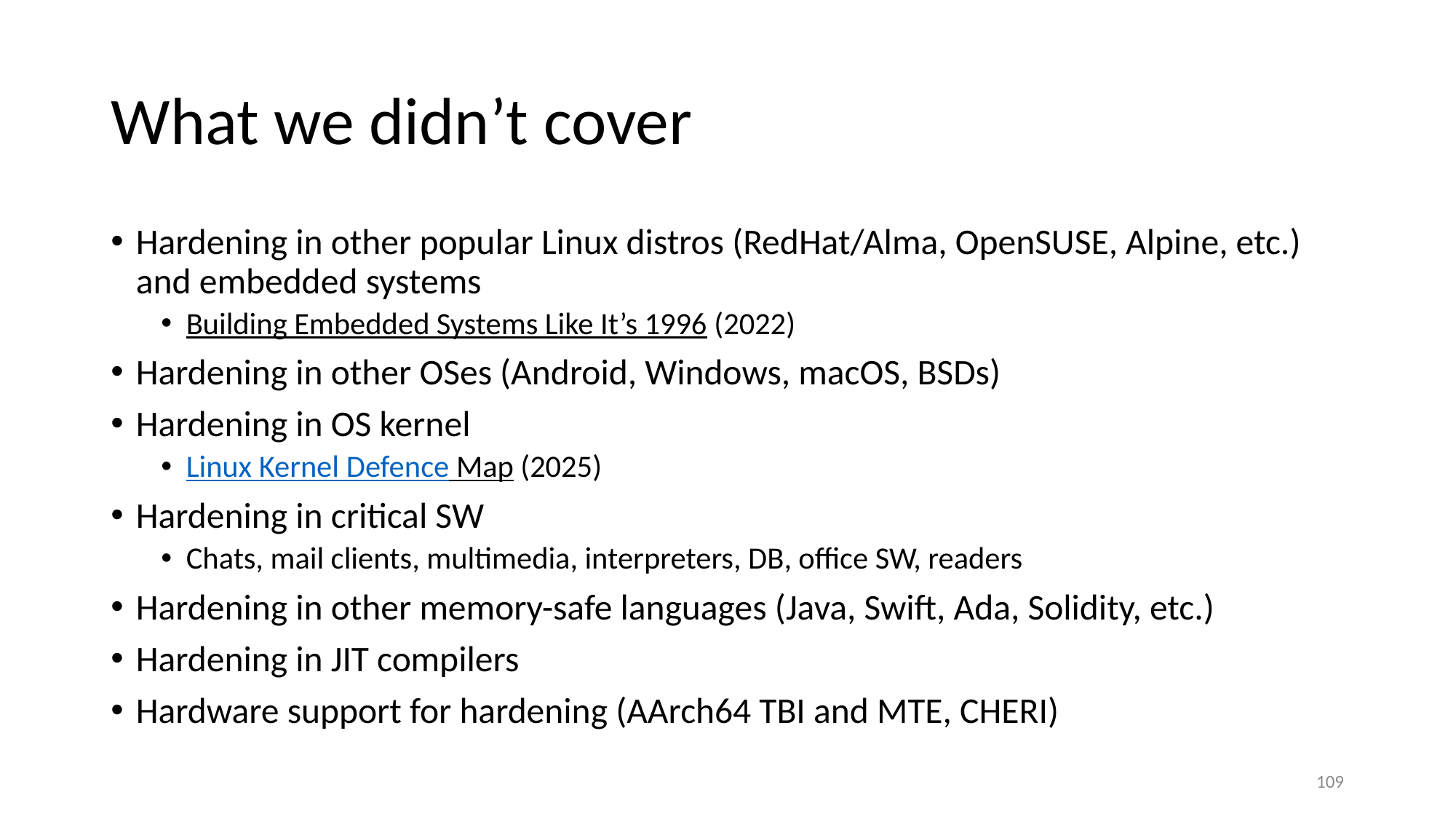

# What we didn’t cover
Hardening in other popular Linux distros (RedHat/Alma, OpenSUSE, Alpine, etc.) and embedded systems
Building Embedded Systems Like It’s 1996 (2022)
Hardening in other OSes (Android, Windows, macOS, BSDs)
Hardening in OS kernel
Linux Kernel Defence Map (2025)
Hardening in critical SW
Chats, mail clients, multimedia, interpreters, DB, office SW, readers
Hardening in other memory-safe languages (Java, Swift, Ada, Solidity, etc.)
Hardening in JIT compilers
Hardware support for hardening (AArch64 TBI and MTE, CHERI)
109